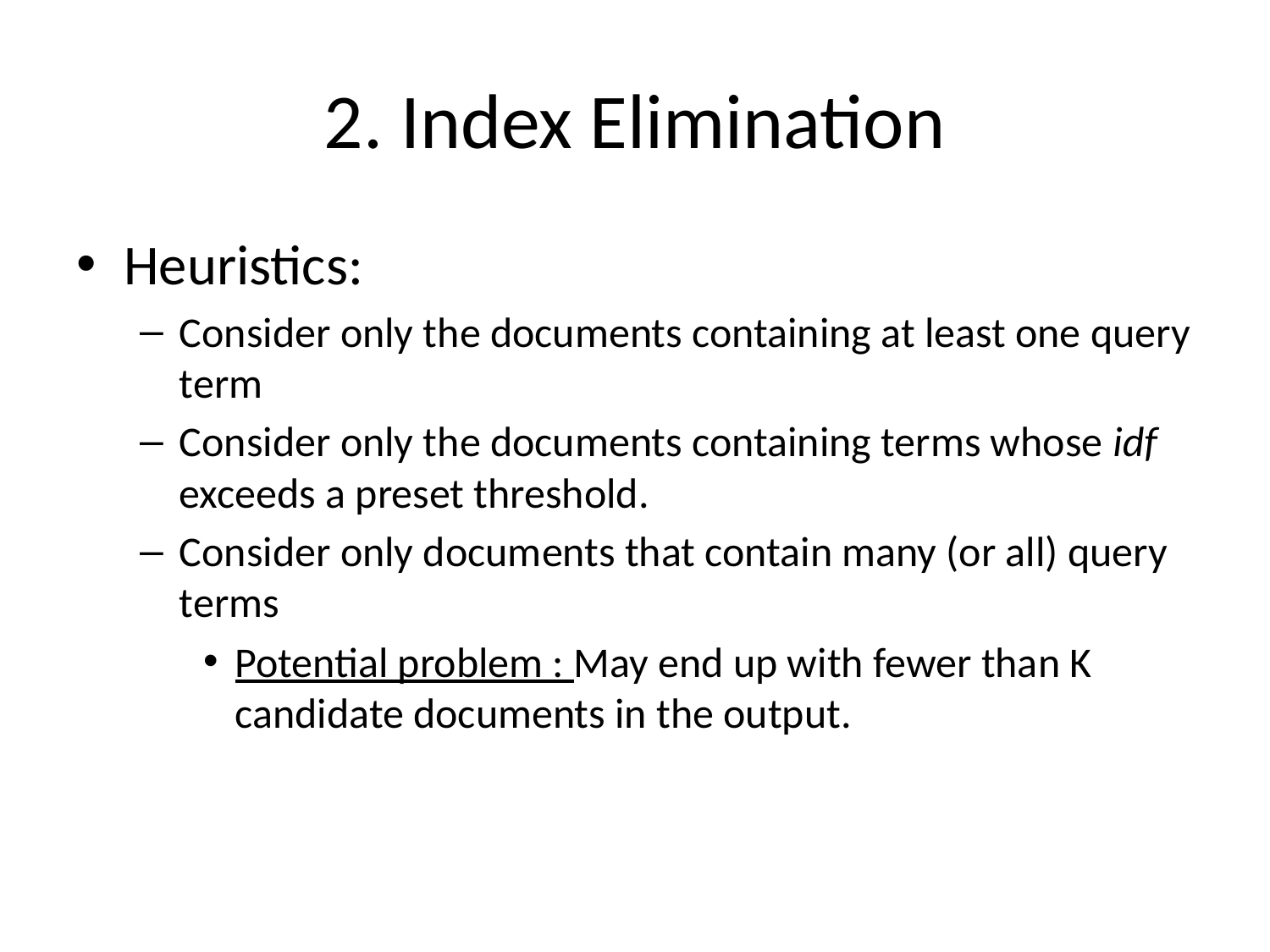

# 2. Index Elimination
Heuristics:
Consider only the documents containing at least one query term
Consider only the documents containing terms whose idf exceeds a preset threshold.
Consider only documents that contain many (or all) query terms
Potential problem : May end up with fewer than K candidate documents in the output.